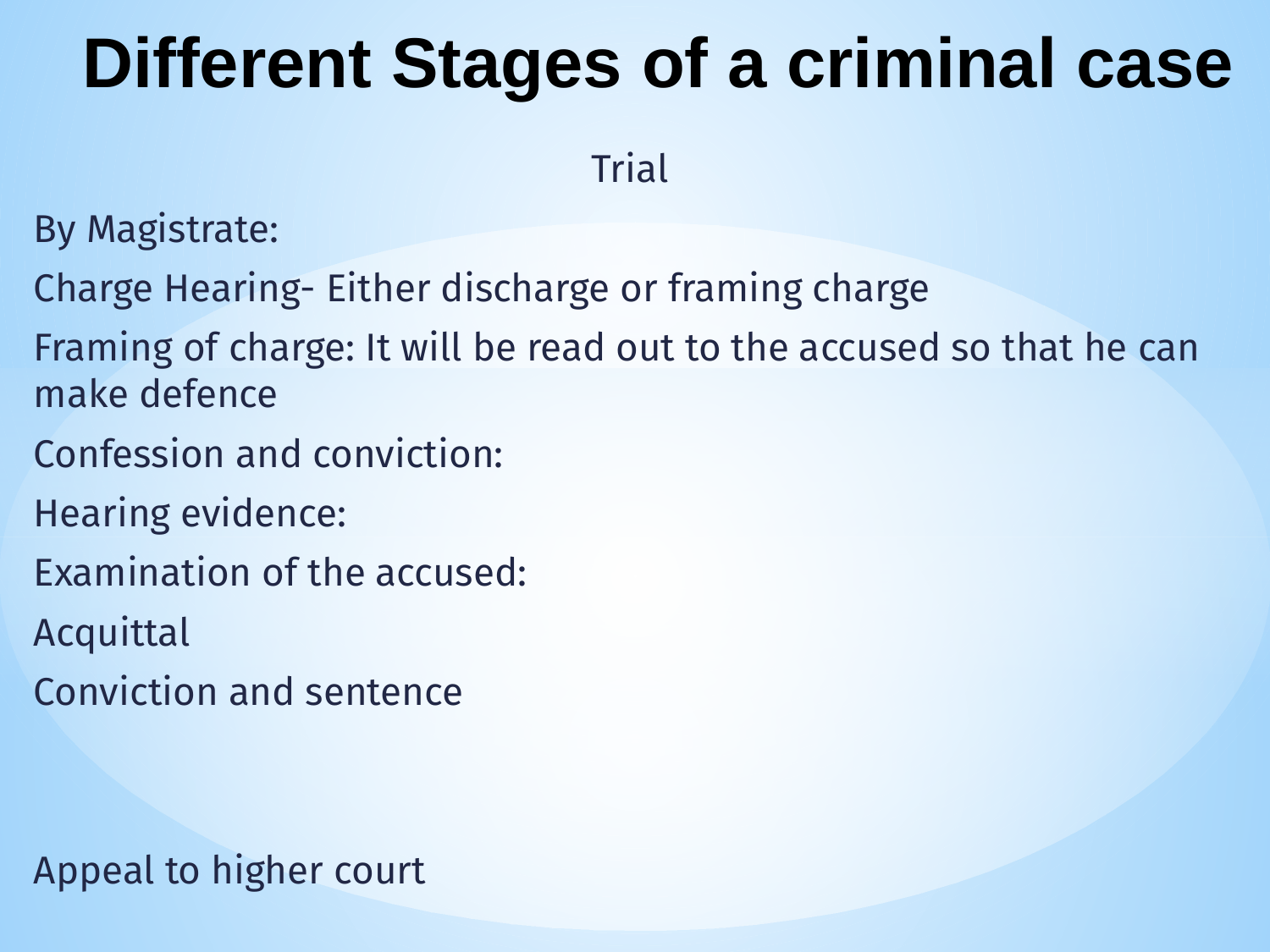

# Different Stages of a criminal case
Trial
By Magistrate:
Charge Hearing- Either discharge or framing charge
Framing of charge: It will be read out to the accused so that he can make defence
Confession and conviction:
Hearing evidence:
Examination of the accused:
Acquittal
Conviction and sentence

Appeal to higher court